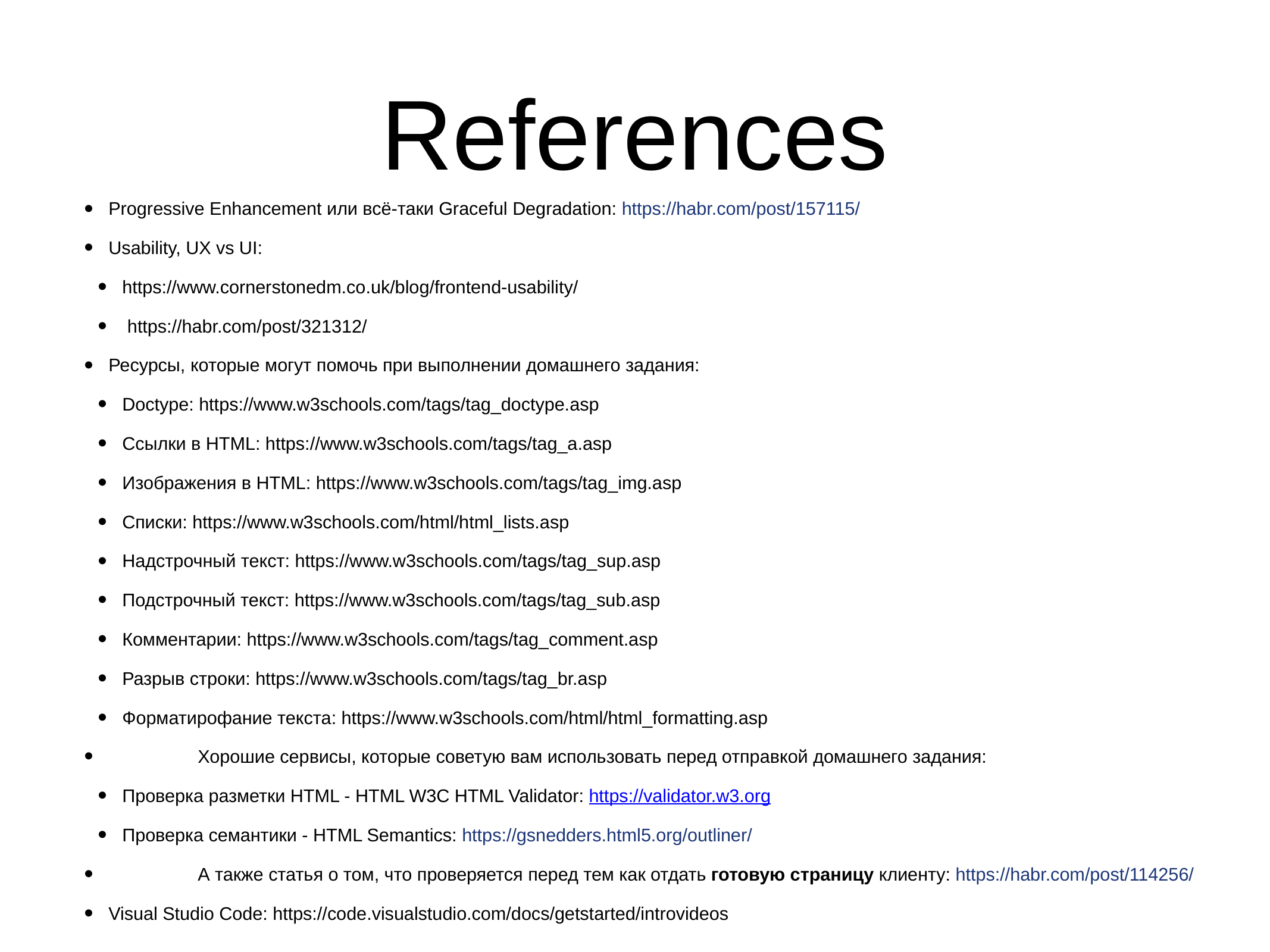

# References
Progressive Enhancement или всё-таки Graceful Degradation: https://habr.com/post/157115/
Usability, UX vs UI:
https://www.cornerstonedm.co.uk/blog/frontend-usability/
 https://habr.com/post/321312/
Ресурсы, которые могут помочь при выполнении домашнего задания:
Doctype: https://www.w3schools.com/tags/tag_doctype.asp
Ссылки в HTML: https://www.w3schools.com/tags/tag_a.asp
Изображения в HTML: https://www.w3schools.com/tags/tag_img.asp
Списки: https://www.w3schools.com/html/html_lists.asp
Надстрочный текст: https://www.w3schools.com/tags/tag_sup.asp
Подстрочный текст: https://www.w3schools.com/tags/tag_sub.asp
Комментарии: https://www.w3schools.com/tags/tag_comment.asp
Разрыв строки: https://www.w3schools.com/tags/tag_br.asp
Форматирофание текста: https://www.w3schools.com/html/html_formatting.asp
	Хорошие сервисы, которые советую вам использовать перед отправкой домашнего задания:
Проверка разметки HTML - HTML W3C HTML Validator: https://validator.w3.org
Проверка семантики - HTML Semantics: https://gsnedders.html5.org/outliner/
	А также статья о том, что проверяется перед тем как отдать готовую страницу клиенту: https://habr.com/post/114256/
Visual Studio Code: https://code.visualstudio.com/docs/getstarted/introvideos